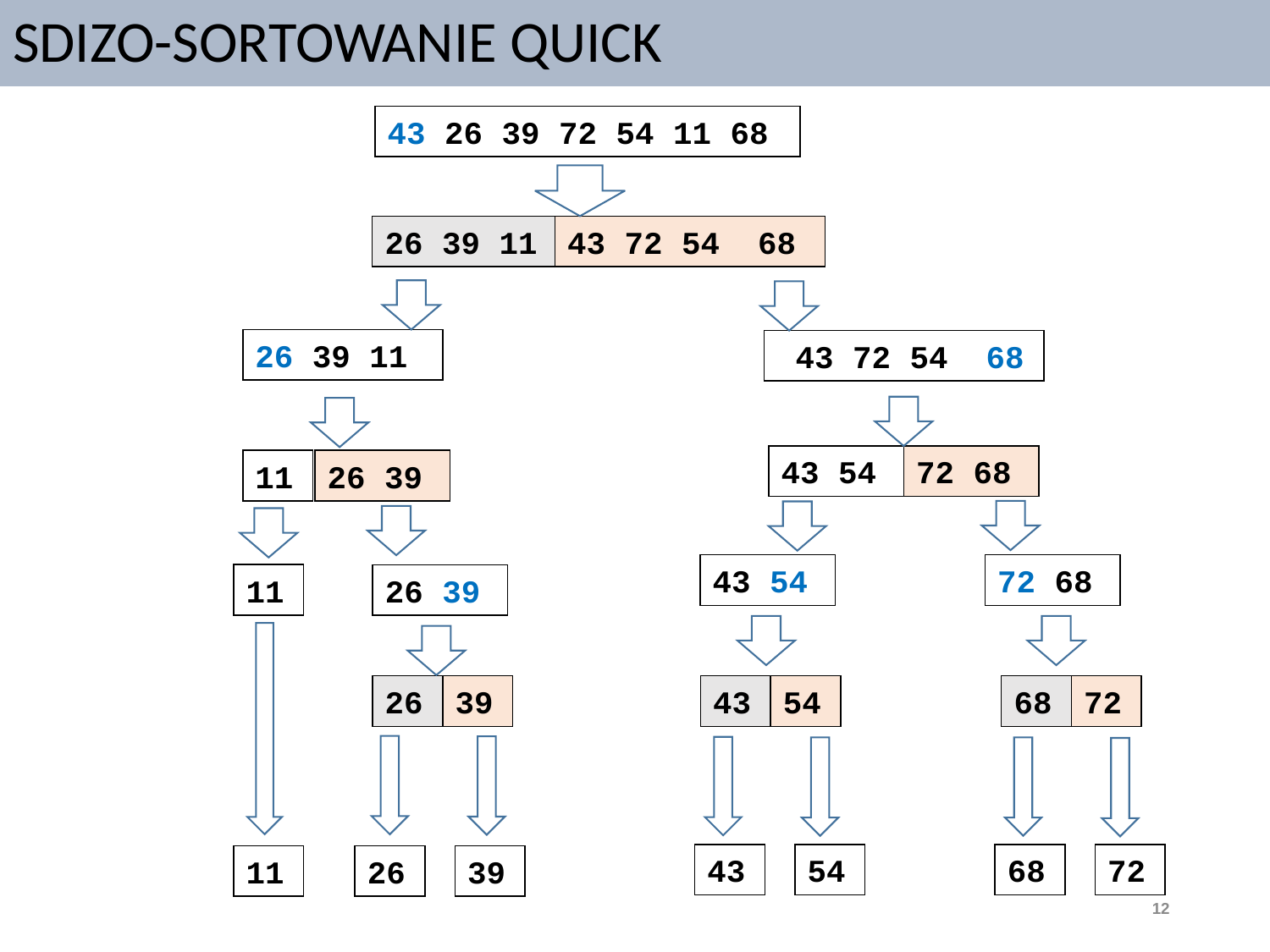

# SDIZO-SORTOWANIE QUICK

43 26 39 72 54 11 68

26 39 11
43 72 54  68

26 39 11
 43 72 54  68

43 54
72 68
11
26 39

43 54
72 68
11
26 39

26
39
43
54
68
72

43
54
68
72
11
26
39
12